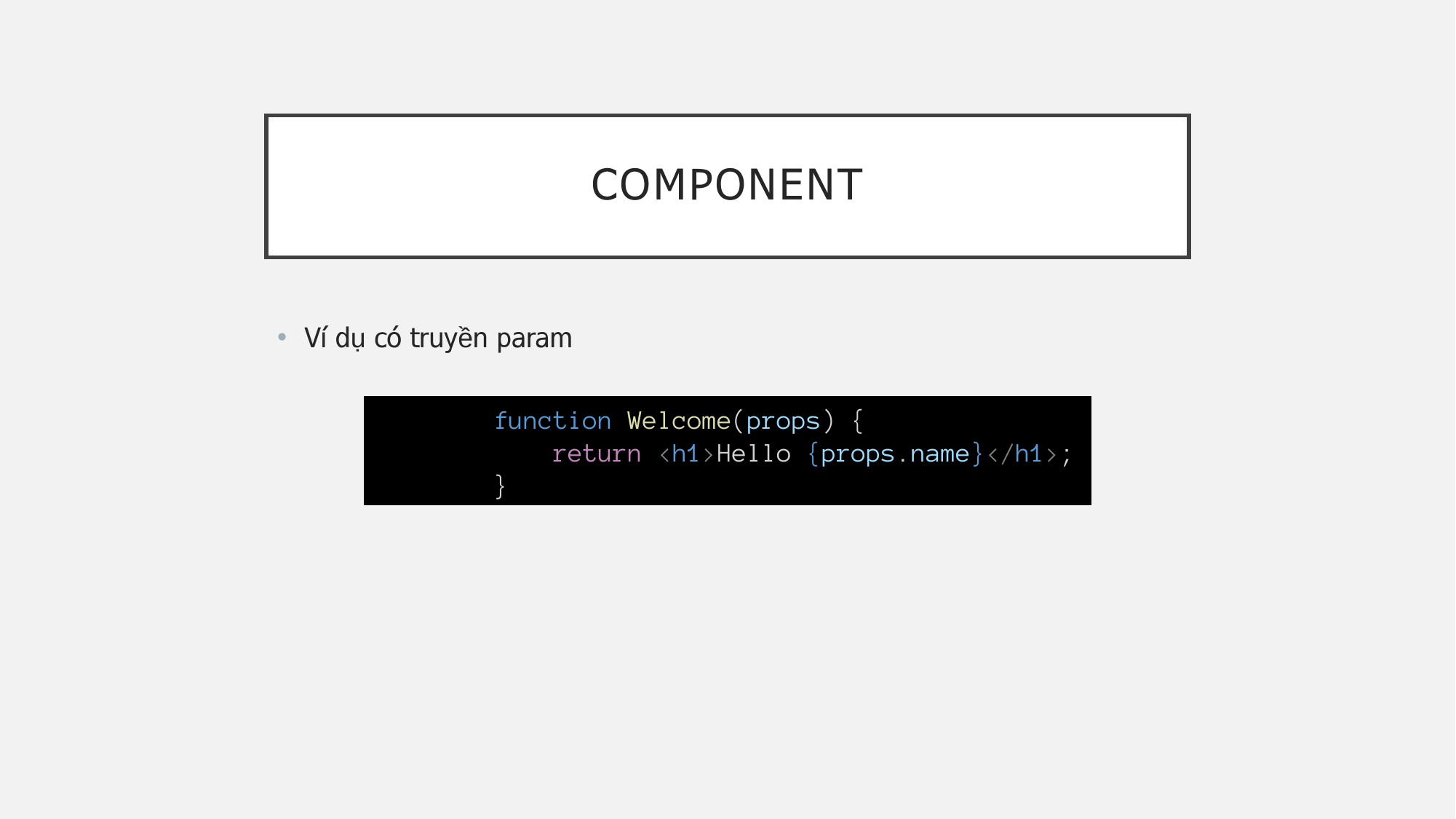

# Component
Ví dụ có truyền param
        function Welcome(props) {
            return <h1>Hello {props.name}</h1>;
        }